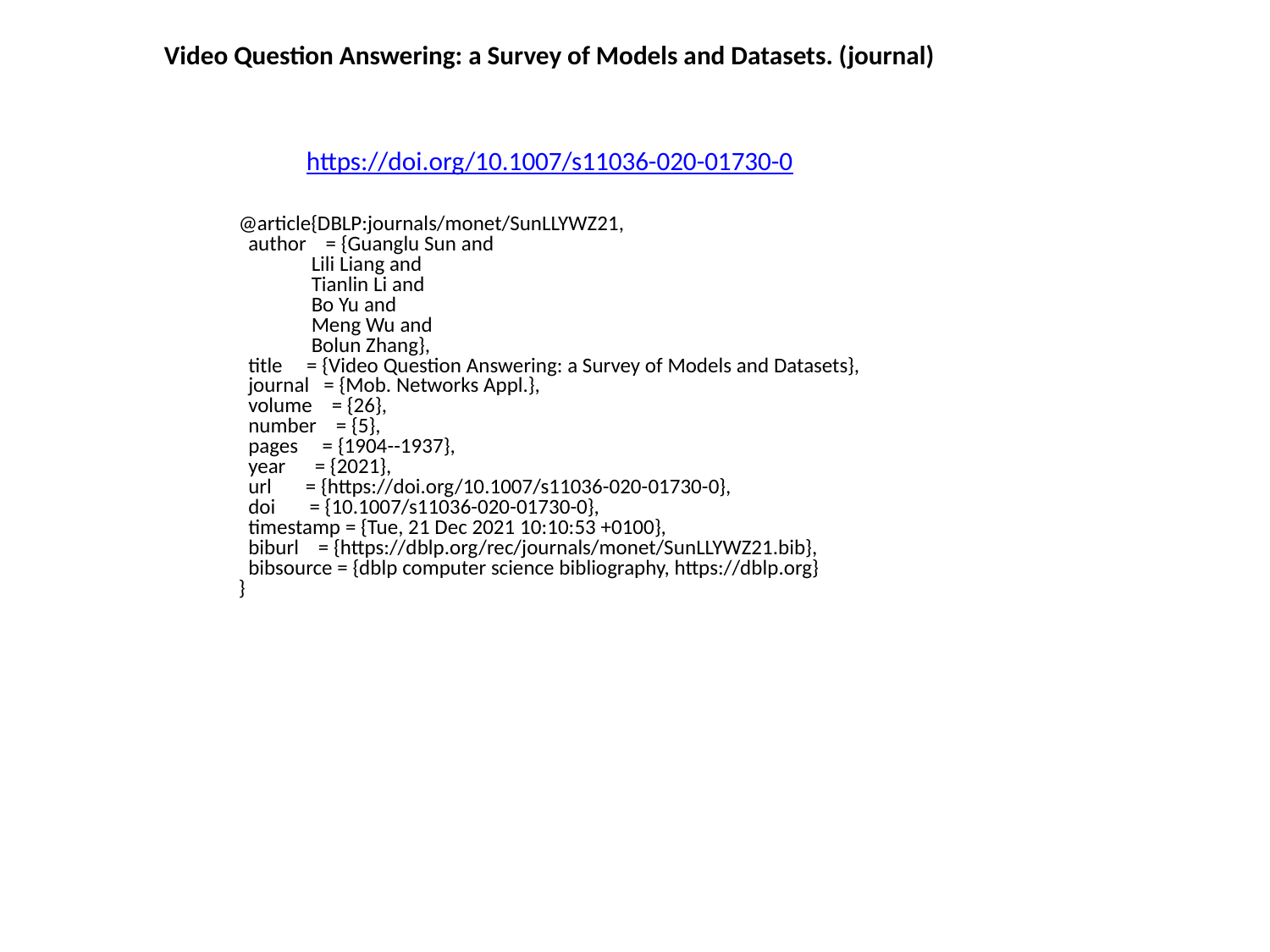

Video Question Answering: a Survey of Models and Datasets. (journal)

https://doi.org/10.1007/s11036-020-01730-0

@article{DBLP:journals/monet/SunLLYWZ21,
  author    = {Guanglu Sun and
               Lili Liang and
               Tianlin Li and
               Bo Yu and
               Meng Wu and
               Bolun Zhang},
  title     = {Video Question Answering: a Survey of Models and Datasets},
  journal   = {Mob. Networks Appl.},
  volume    = {26},
  number    = {5},
  pages     = {1904--1937},
  year      = {2021},
  url       = {https://doi.org/10.1007/s11036-020-01730-0},
  doi       = {10.1007/s11036-020-01730-0},
  timestamp = {Tue, 21 Dec 2021 10:10:53 +0100},
  biburl    = {https://dblp.org/rec/journals/monet/SunLLYWZ21.bib},
  bibsource = {dblp computer science bibliography, https://dblp.org}
}